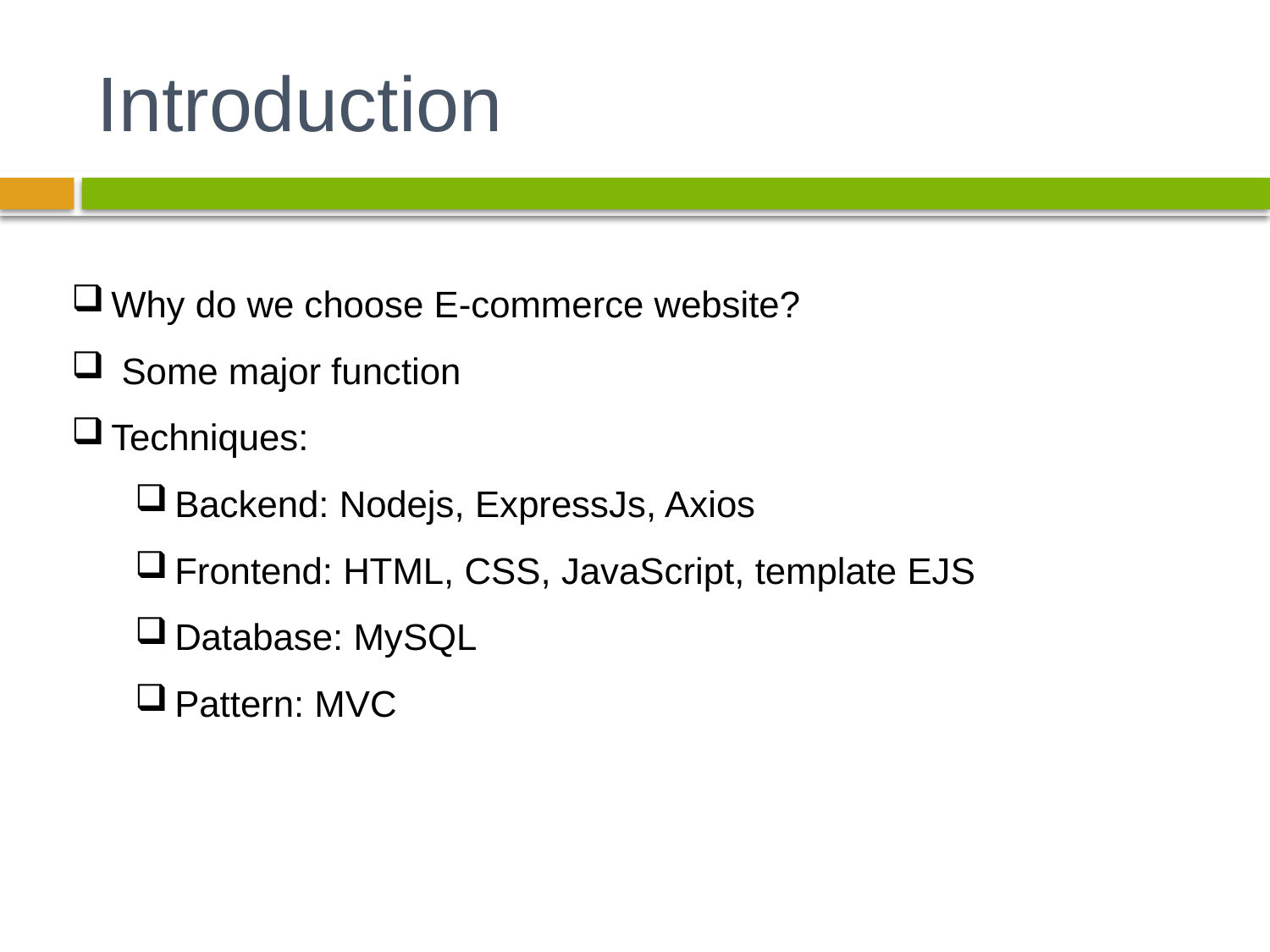

# Introduction
Why do we choose E-commerce website?
 Some major function
Techniques:
Backend: Nodejs, ExpressJs, Axios
Frontend: HTML, CSS, JavaScript, template EJS
Database: MySQL
Pattern: MVC